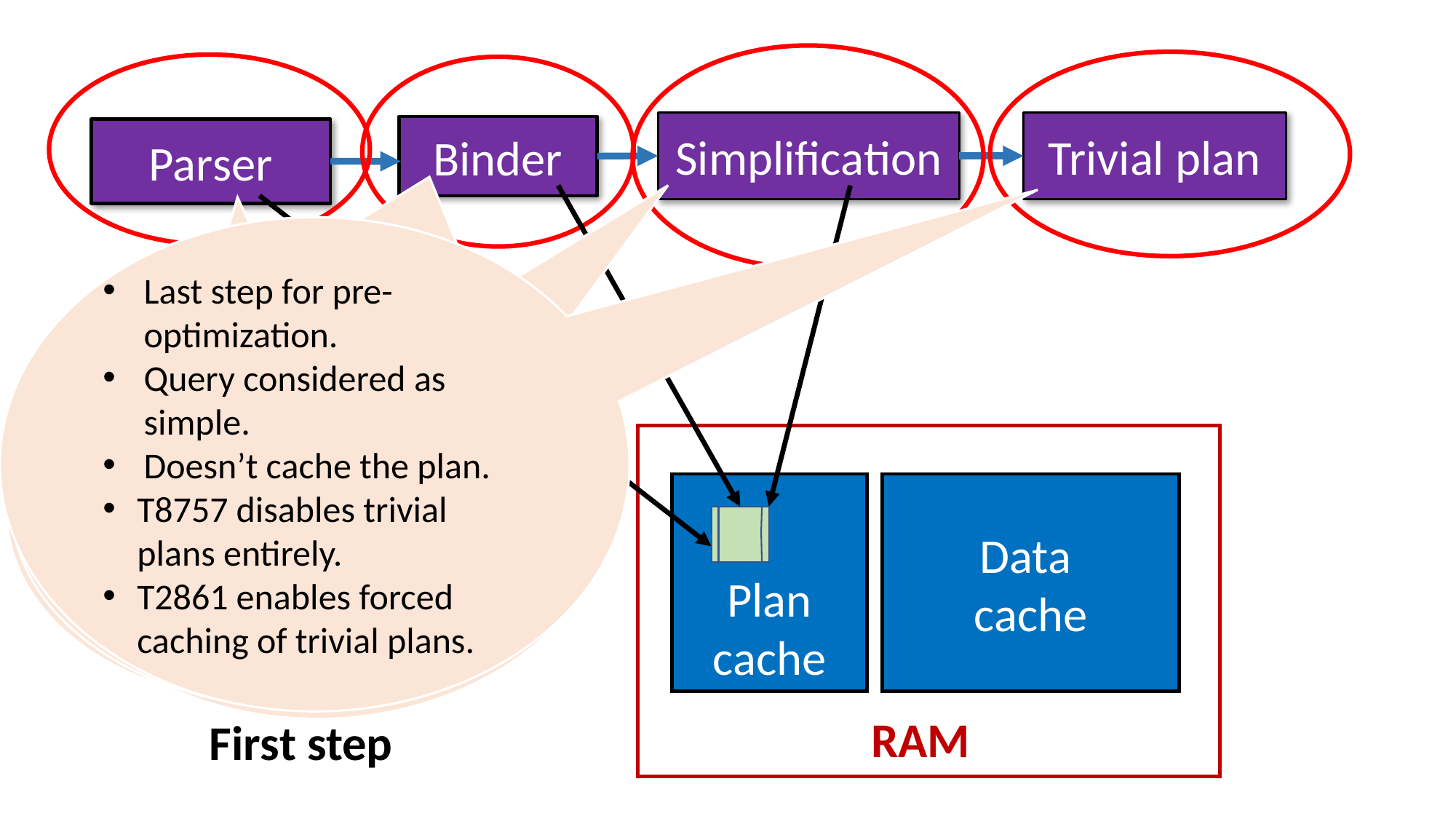

Simplification
Trivial plan
Binder
Parser

Plan cache
Last step for pre-optimization.
Query considered as simple.
Doesn’t cache the plan.
T8757 disables trivial plans entirely.
T2861 enables forced caching of trivial plans.

Algebrizer/Normalizer.
Metadata discovery, name resolution.
Checks user permissions.
Data type resolution (UNION).
Aggregate binding.
Updates parse tree in the cache.
Simplify query for easy process. For example:
Convert subqueries to joins, convert inner join to outer join.
Contradiction detection.
Updates the parse tree.
Validates syntax.
Identify variable declaration.
Views are expanded.
Builds initial parse tree.

Data
cache

RAM
First step